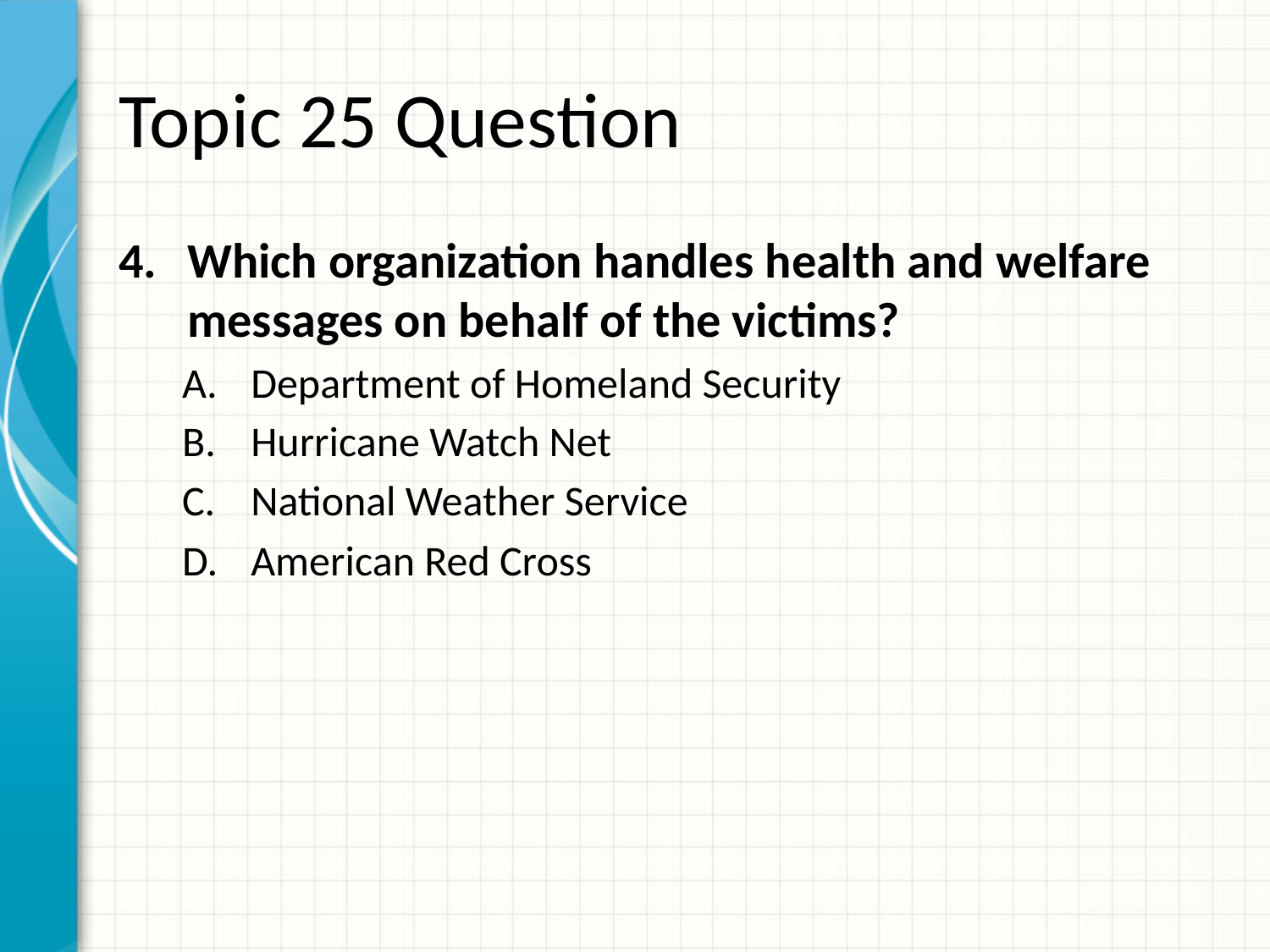

# Topic 25 Question
Which organization handles health and welfare messages on behalf of the victims?
Department of Homeland Security
Hurricane Watch Net
National Weather Service
American Red Cross